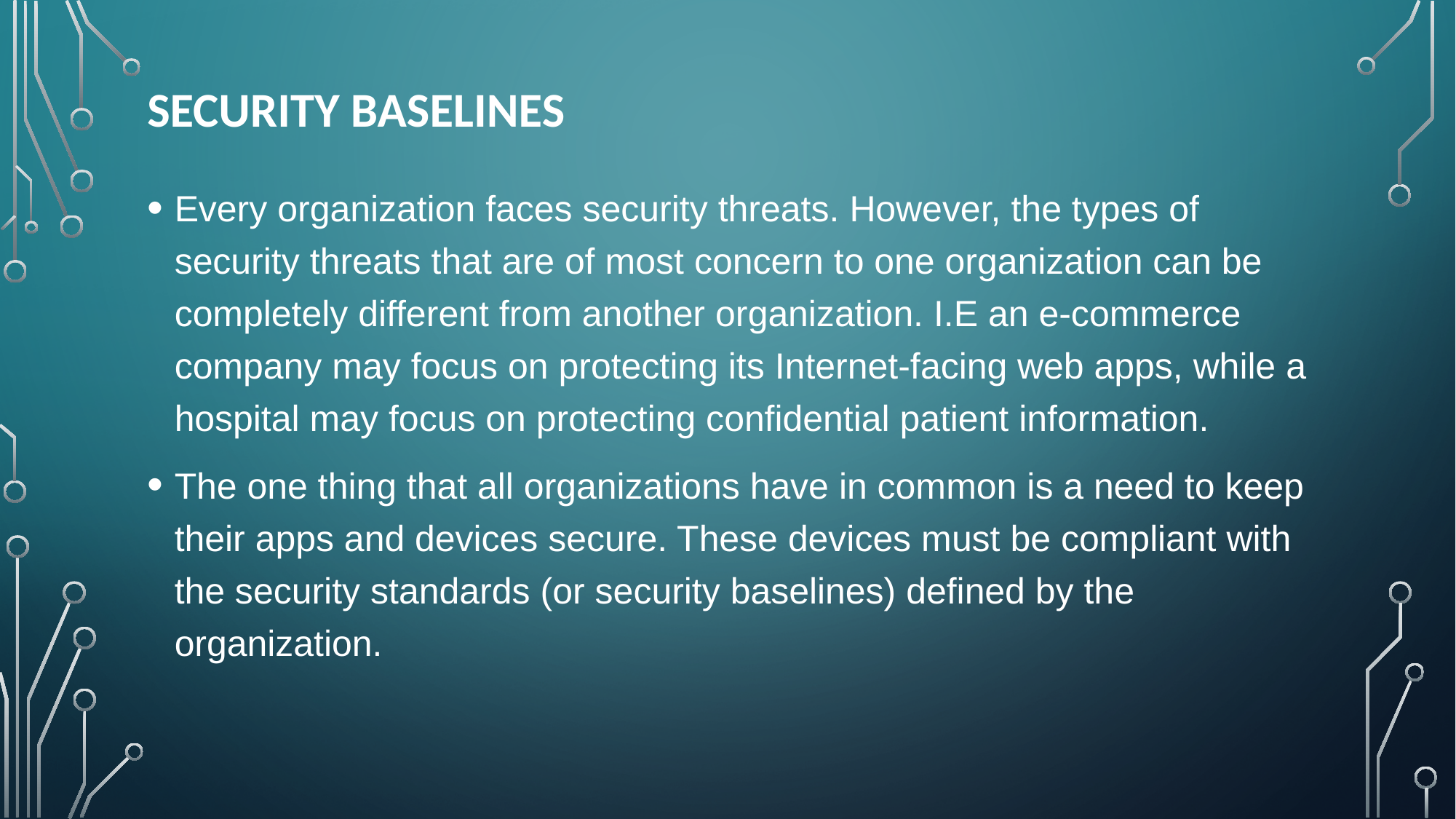

# security baselines
Every organization faces security threats. However, the types of security threats that are of most concern to one organization can be completely different from another organization. I.E an e-commerce company may focus on protecting its Internet-facing web apps, while a hospital may focus on protecting confidential patient information.
The one thing that all organizations have in common is a need to keep their apps and devices secure. These devices must be compliant with the security standards (or security baselines) defined by the organization.